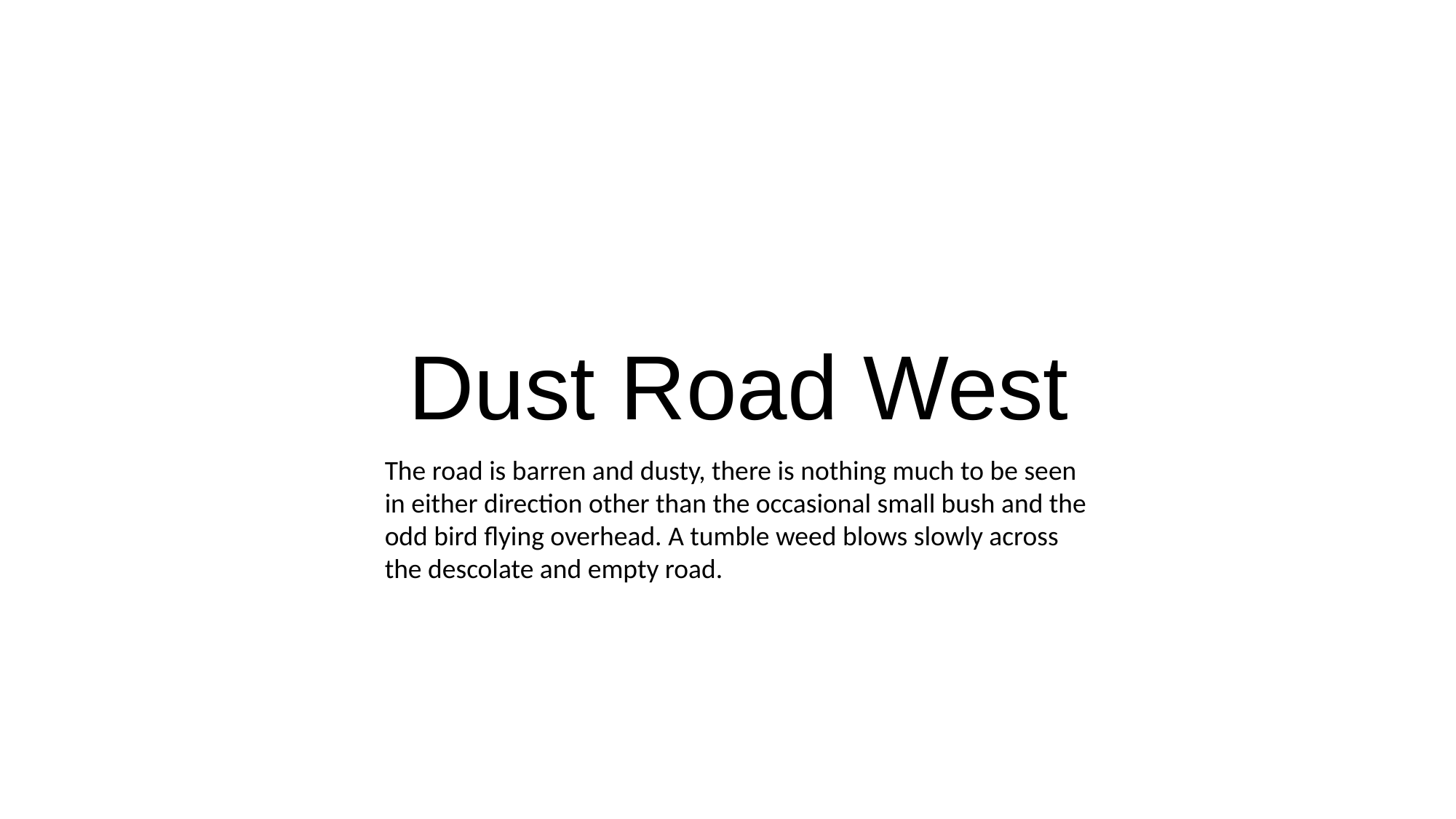

Dust Road West
The road is barren and dusty, there is nothing much to be seen in either direction other than the occasional small bush and the odd bird flying overhead. A tumble weed blows slowly across the descolate and empty road.